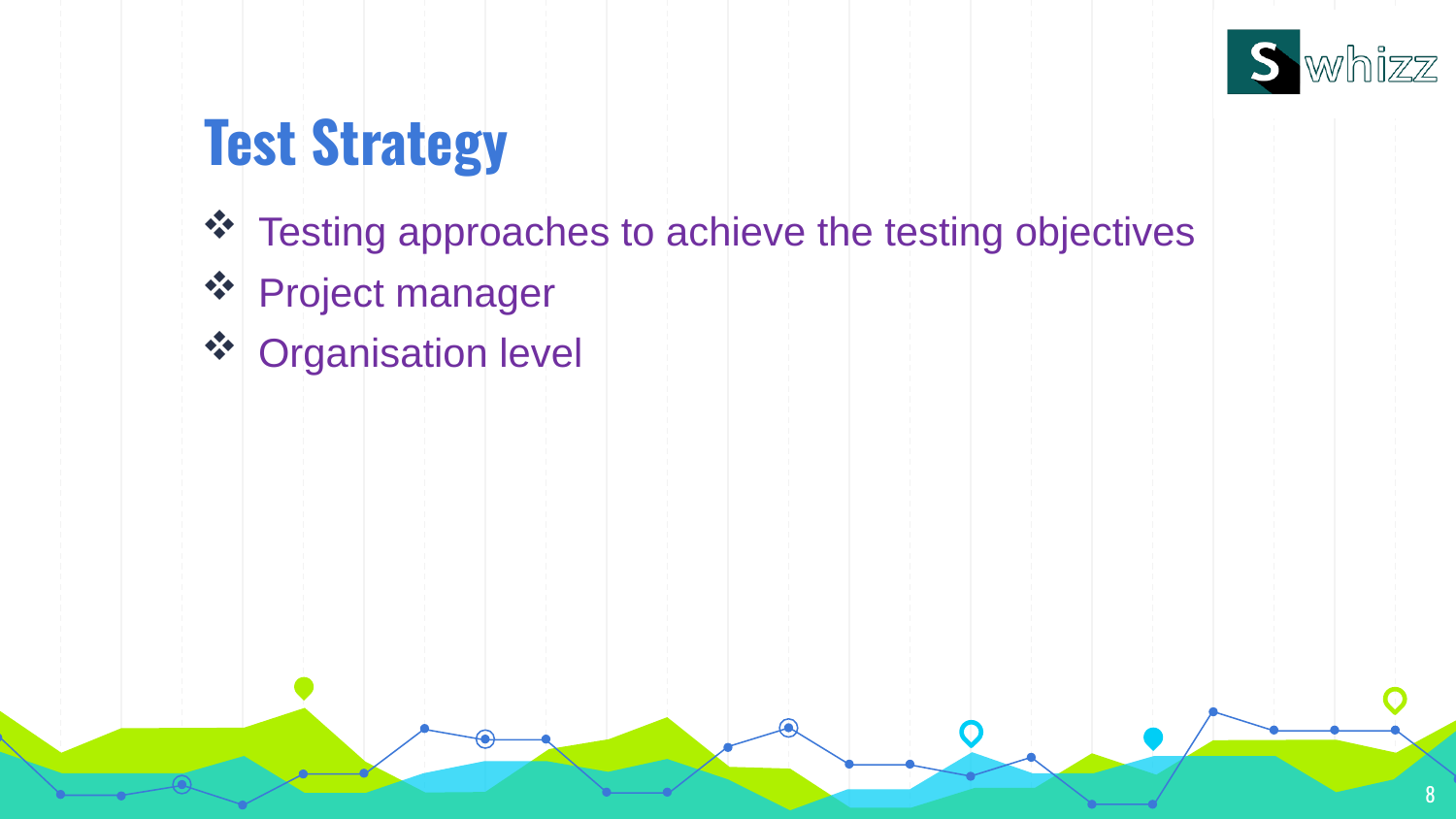

# Test Strategy
Testing approaches to achieve the testing objectives
Project manager
Organisation level
8